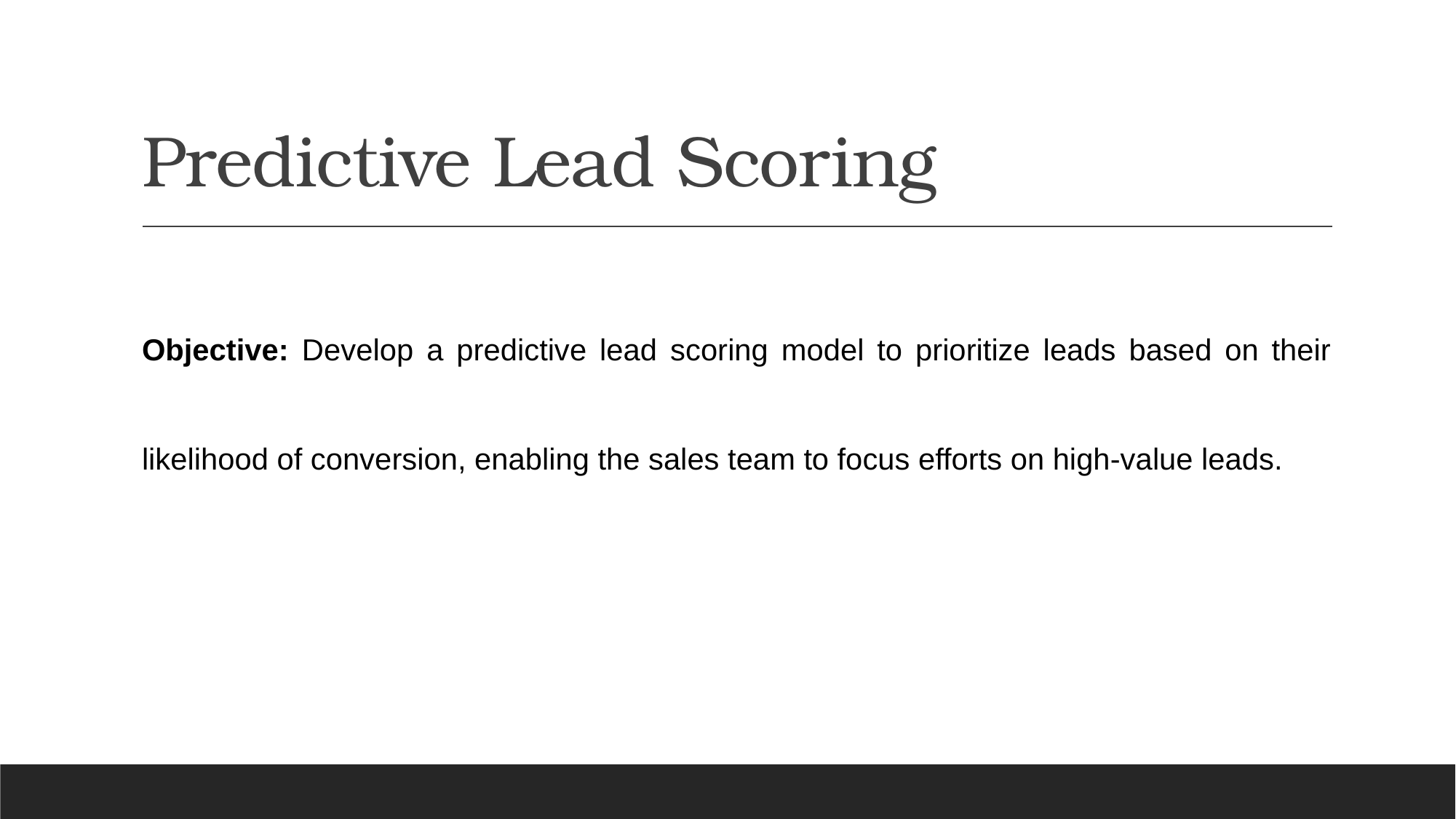

# Predictive Lead Scoring
Objective: Develop a predictive lead scoring model to prioritize leads based on their likelihood of conversion, enabling the sales team to focus efforts on high-value leads.